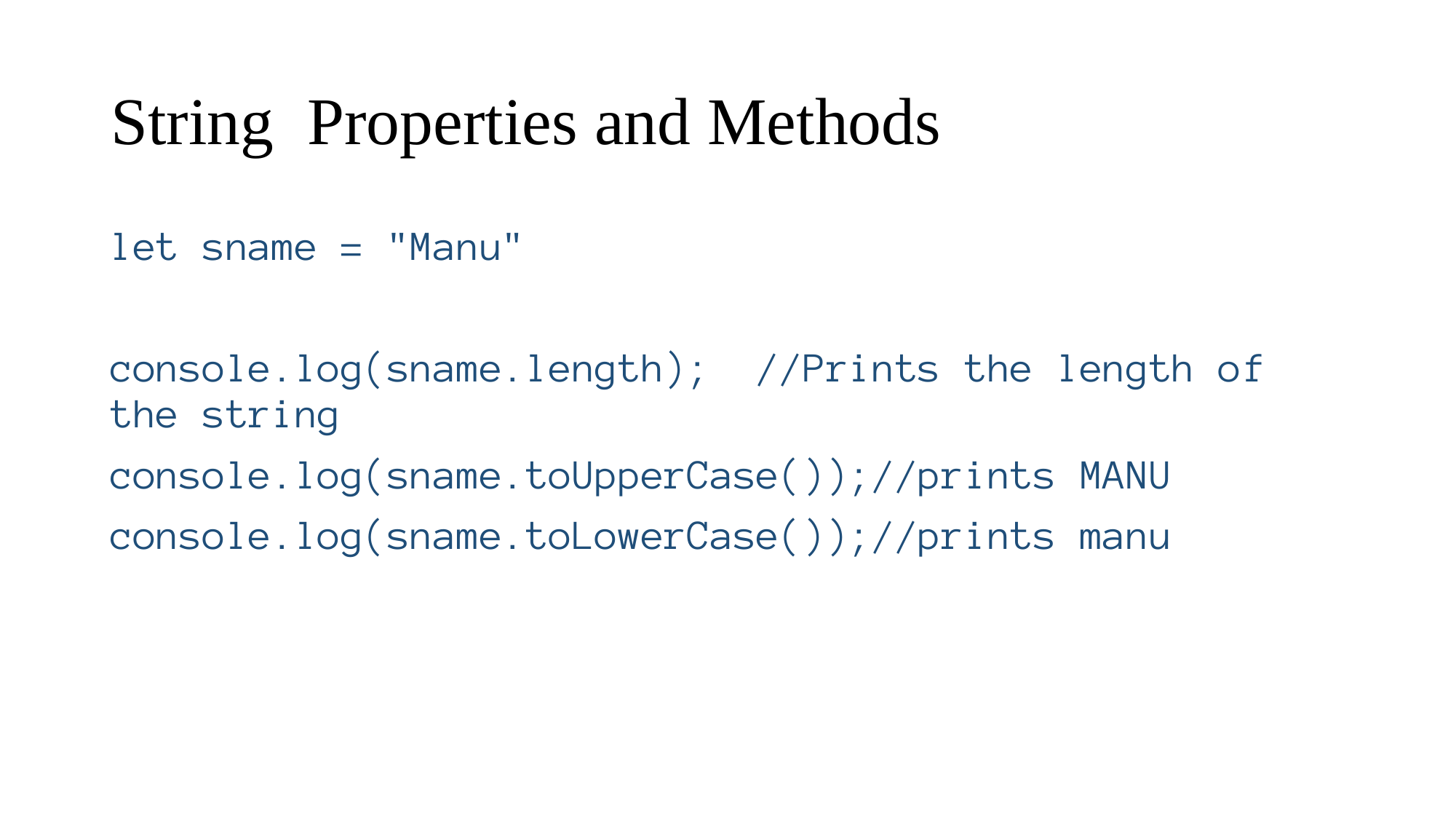

# String  Properties and Methods
let sname = "Manu"

console.log(sname.length);  //Prints the length of the string
console.log(sname.toUpperCase());//prints MANU
console.log(sname.toLowerCase());//prints manu